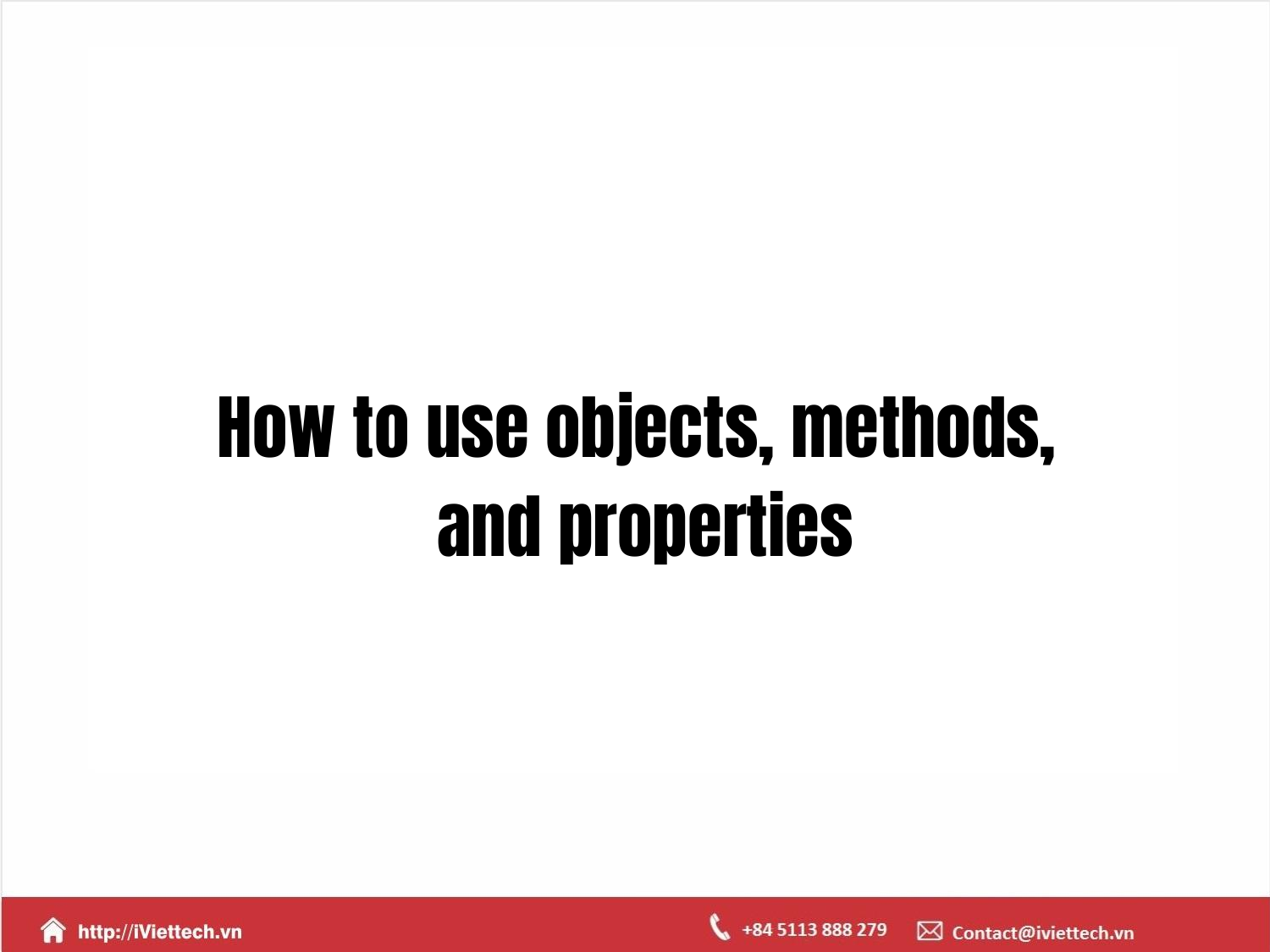

How to use objects, methods,
and properties